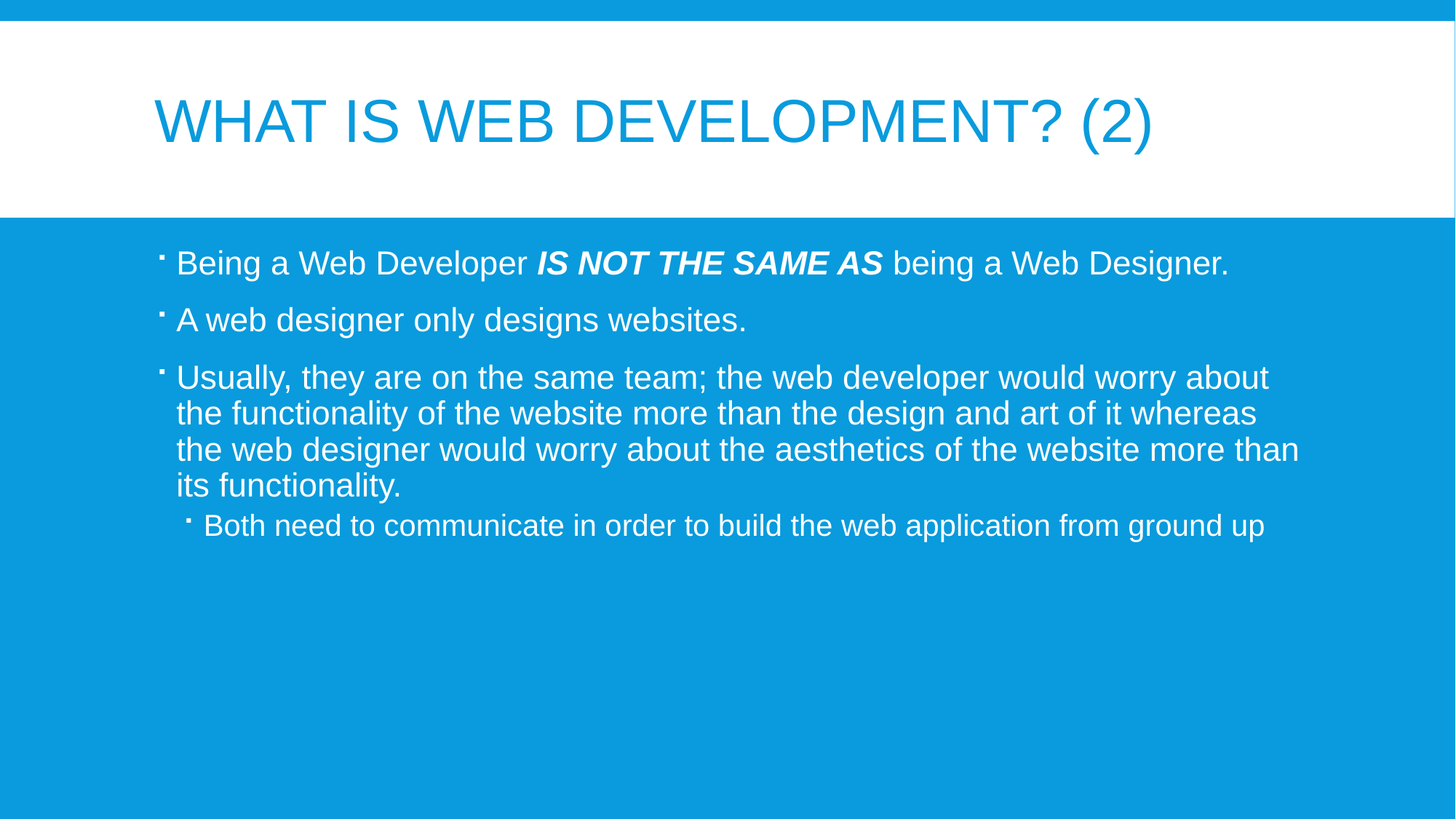

# What is web development? (2)
Being a Web Developer IS NOT THE SAME AS being a Web Designer.
A web designer only designs websites.
Usually, they are on the same team; the web developer would worry about the functionality of the website more than the design and art of it whereas the web designer would worry about the aesthetics of the website more than its functionality.
Both need to communicate in order to build the web application from ground up